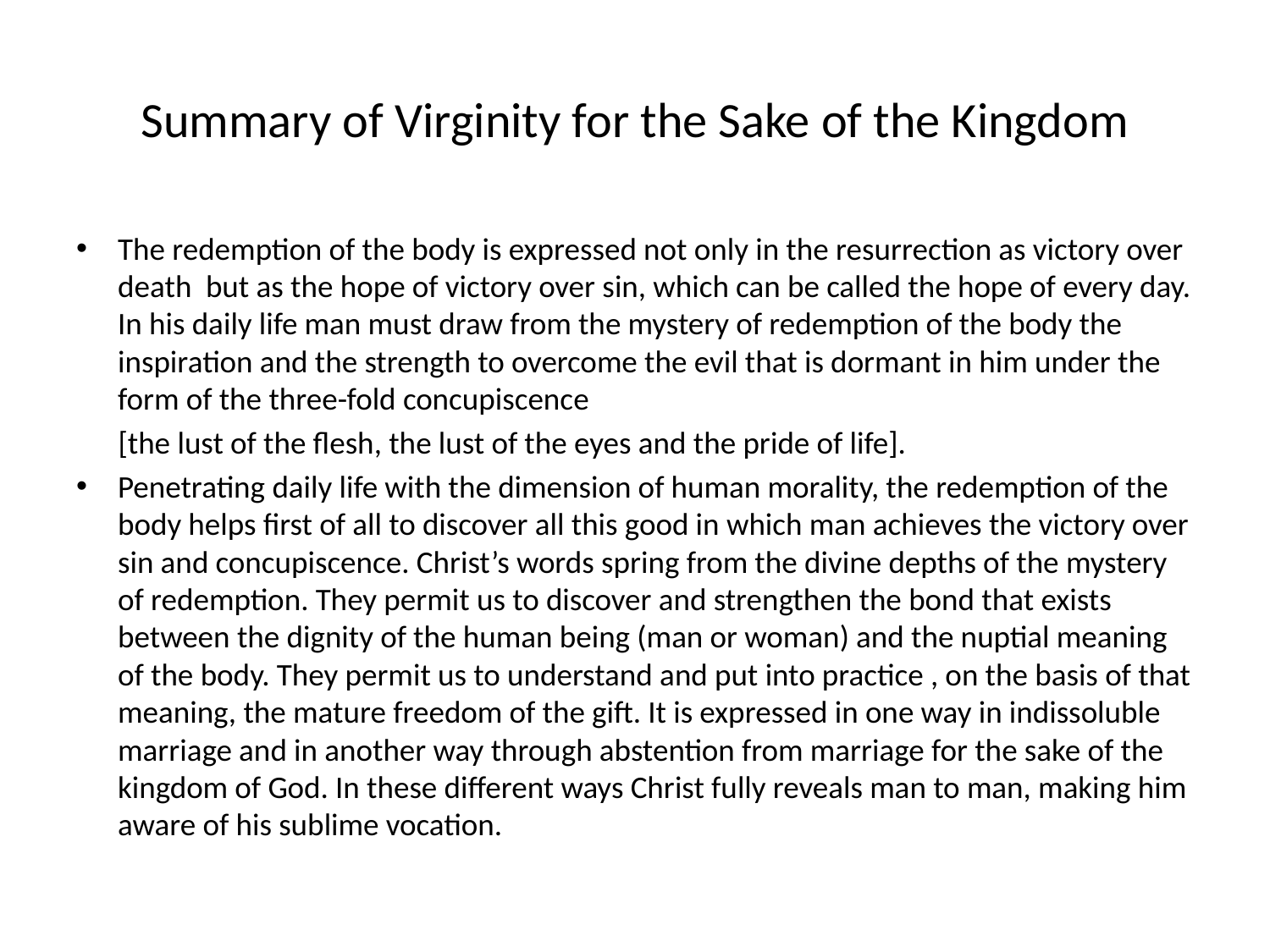

# Summary of Virginity for the Sake of the Kingdom
The redemption of the body is expressed not only in the resurrection as victory over death  but as the hope of victory over sin, which can be called the hope of every day. In his daily life man must draw from the mystery of redemption of the body the inspiration and the strength to overcome the evil that is dormant in him under the form of the three-fold concupiscence
      [the lust of the flesh, the lust of the eyes and the pride of life].
Penetrating daily life with the dimension of human morality, the redemption of the body helps first of all to discover all this good in which man achieves the victory over sin and concupiscence. Christ’s words spring from the divine depths of the mystery of redemption. They permit us to discover and strengthen the bond that exists between the dignity of the human being (man or woman) and the nuptial meaning of the body. They permit us to understand and put into practice , on the basis of that meaning, the mature freedom of the gift. It is expressed in one way in indissoluble marriage and in another way through abstention from marriage for the sake of the kingdom of God. In these different ways Christ fully reveals man to man, making him aware of his sublime vocation.